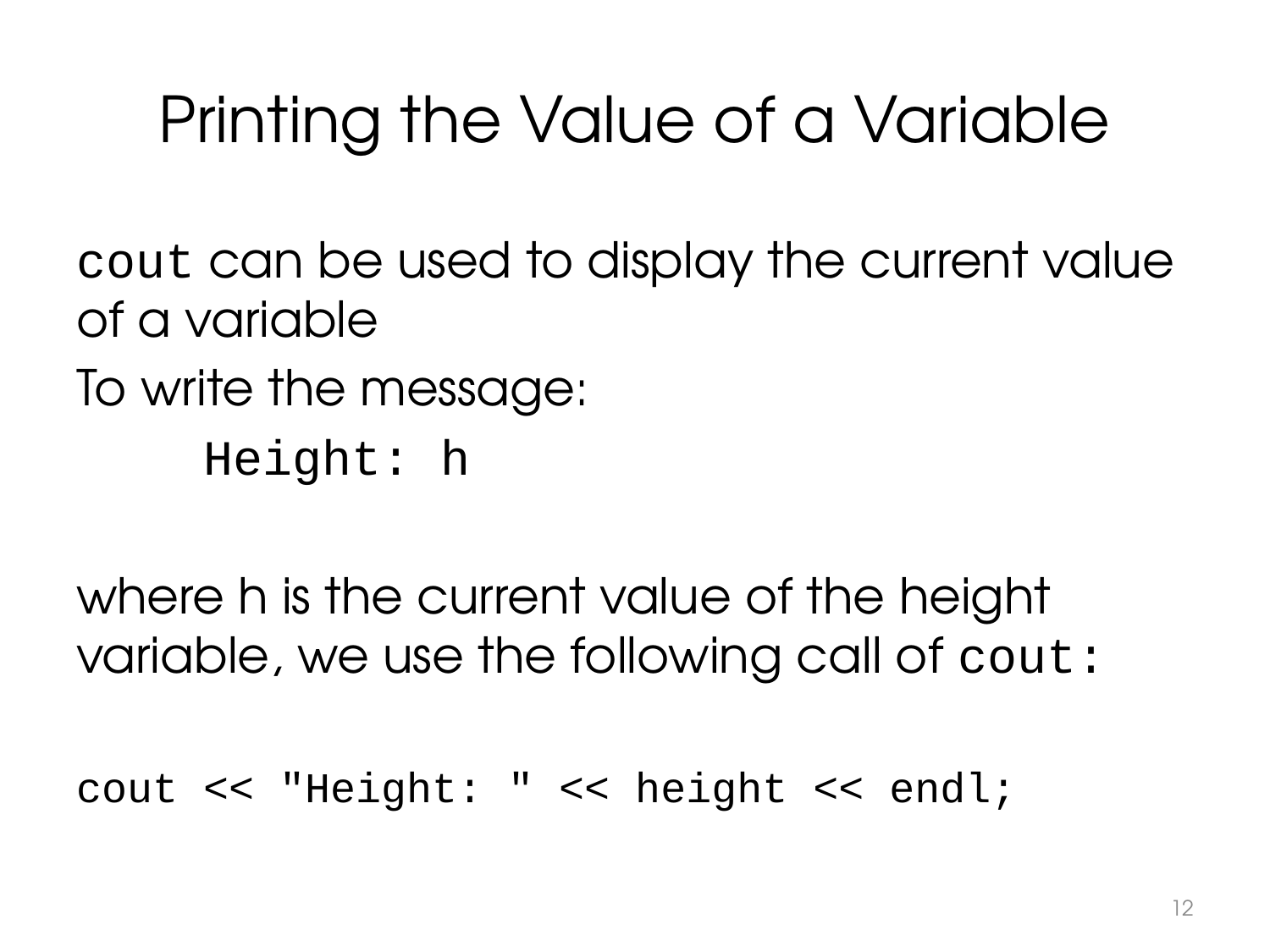

# Printing the Value of a Variable
cout can be used to display the current value of a variable
To write the message:
	Height: h

where h is the current value of the height variable, we use the following call of cout:

cout << "Height: " << height << endl;

12